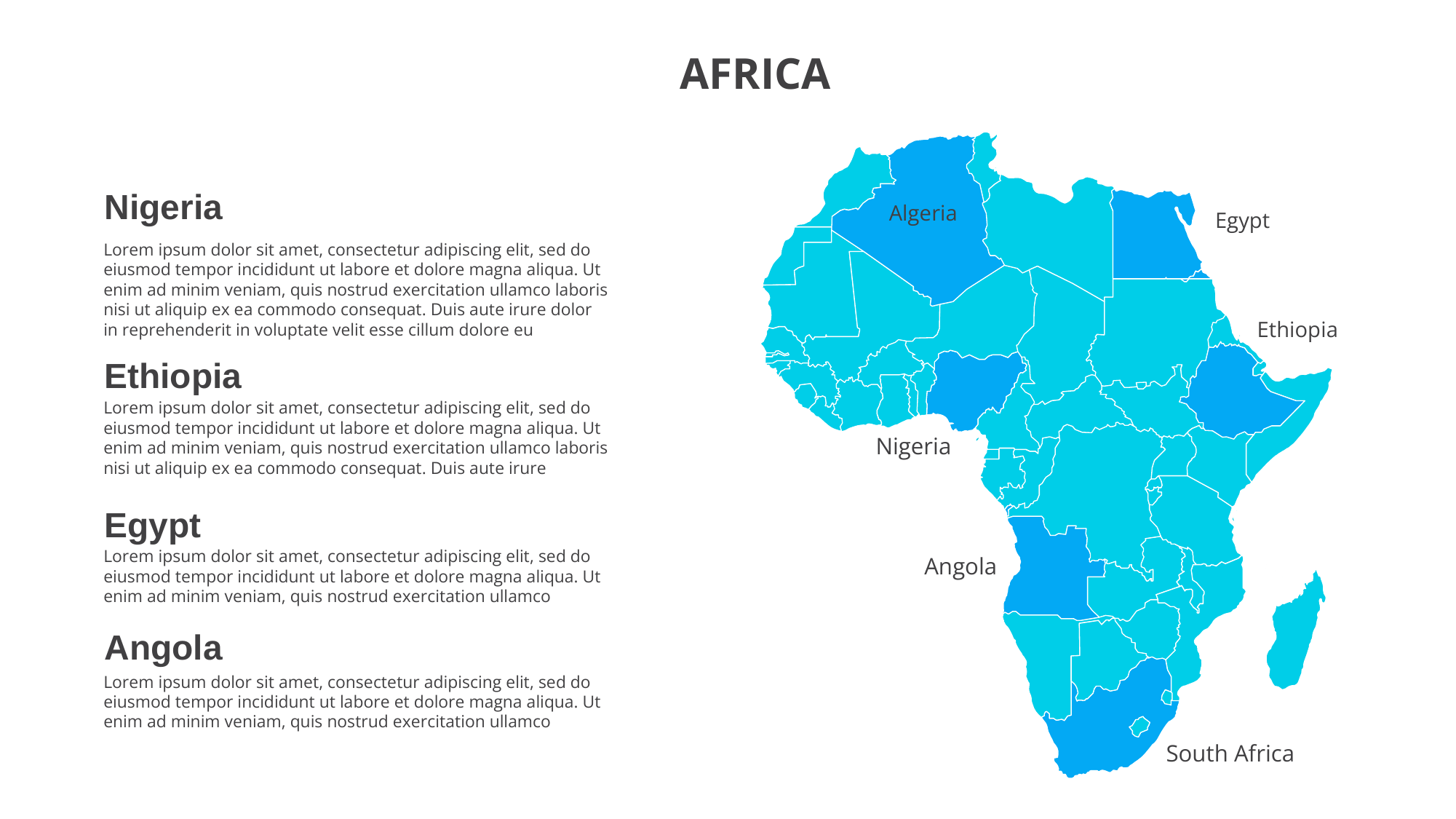

AFRICA

Nigeria

Algeria
Egypt
Ethiopia
Nigeria
Angola
South Africa

Lorem ipsum dolor sit amet, consectetur adipiscing elit, sed do eiusmod tempor incididunt ut labore et dolore magna aliqua. Ut enim ad minim veniam, quis nostrud exercitation ullamco laboris nisi ut aliquip ex ea commodo consequat. Duis aute irure dolor in reprehenderit in voluptate velit esse cillum dolore eu

Ethiopia

Lorem ipsum dolor sit amet, consectetur adipiscing elit, sed do eiusmod tempor incididunt ut labore et dolore magna aliqua. Ut enim ad minim veniam, quis nostrud exercitation ullamco laboris nisi ut aliquip ex ea commodo consequat. Duis aute irure

Egypt

Lorem ipsum dolor sit amet, consectetur adipiscing elit, sed do eiusmod tempor incididunt ut labore et dolore magna aliqua. Ut enim ad minim veniam, quis nostrud exercitation ullamco

Angola

Lorem ipsum dolor sit amet, consectetur adipiscing elit, sed do eiusmod tempor incididunt ut labore et dolore magna aliqua. Ut enim ad minim veniam, quis nostrud exercitation ullamco